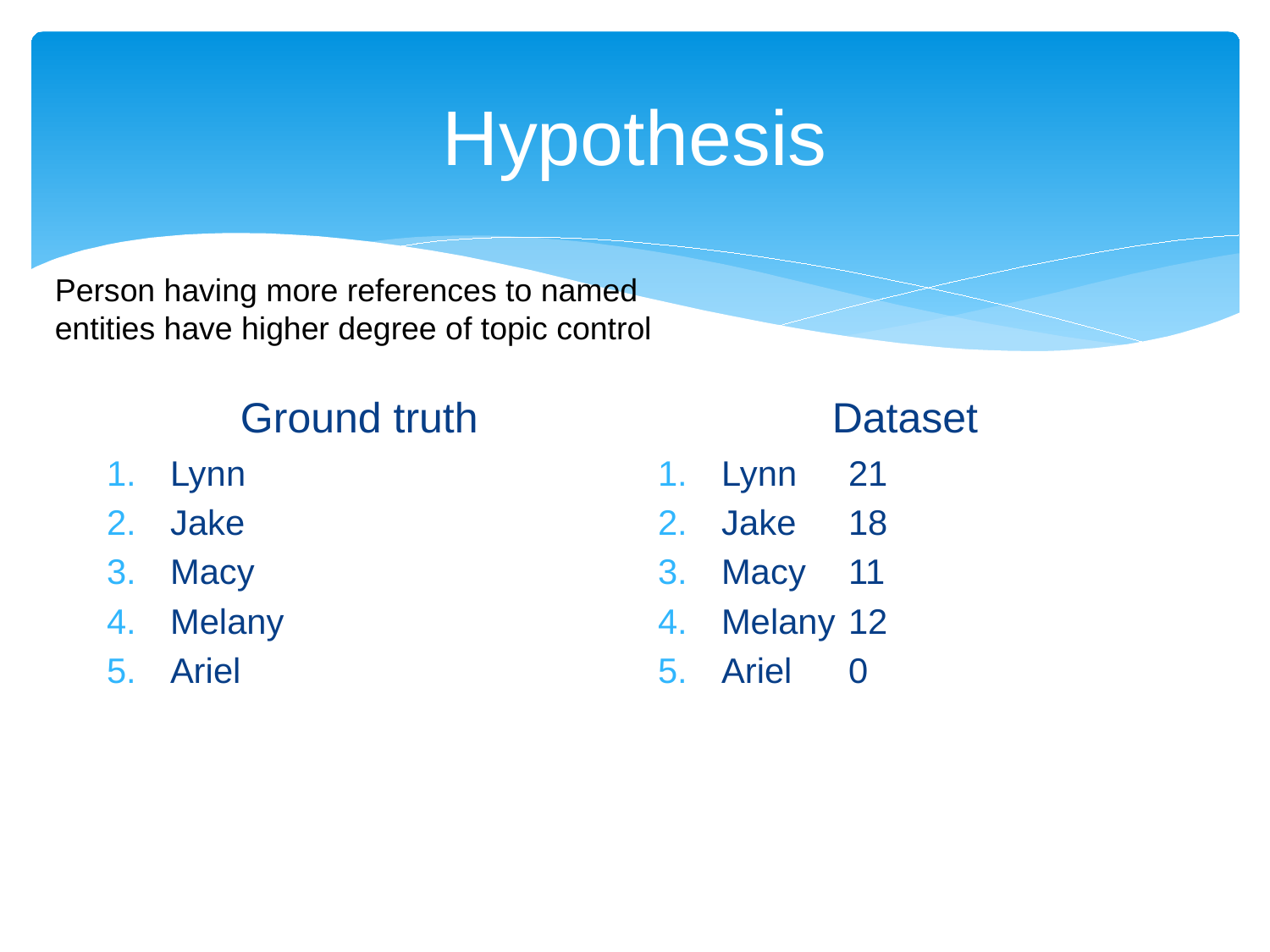

# Hypothesis
Person having more references to named entities have higher degree of topic control
Dataset
Ground truth
Lynn
Jake
Macy
Melany
Ariel
Lynn	21
Jake	18
Macy	11
Melany	12
Ariel	0